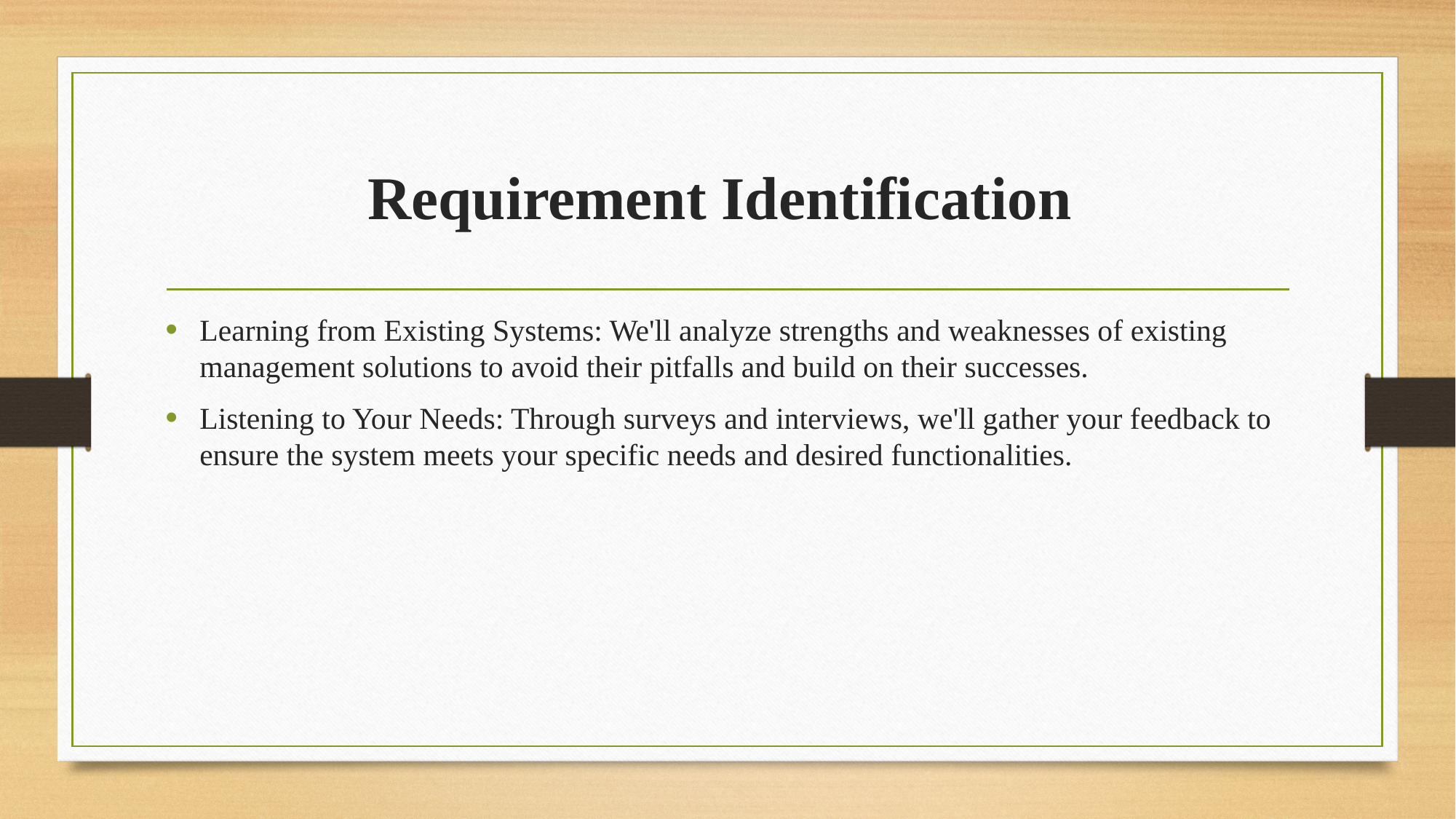

# Requirement Identification
Learning from Existing Systems: We'll analyze strengths and weaknesses of existing management solutions to avoid their pitfalls and build on their successes.
Listening to Your Needs: Through surveys and interviews, we'll gather your feedback to ensure the system meets your specific needs and desired functionalities.